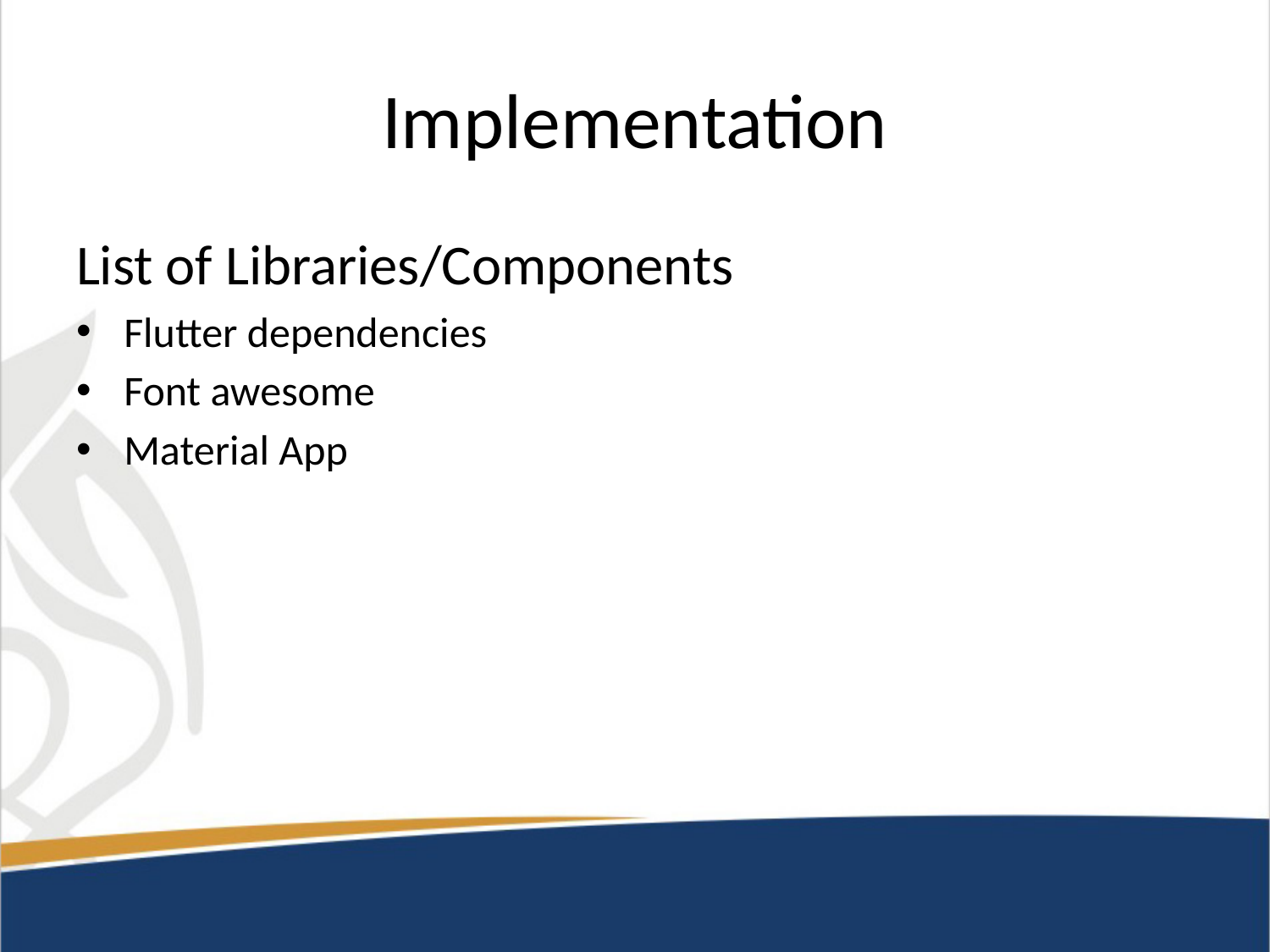

# Implementation
List of Libraries/Components
Flutter dependencies
Font awesome
Material App